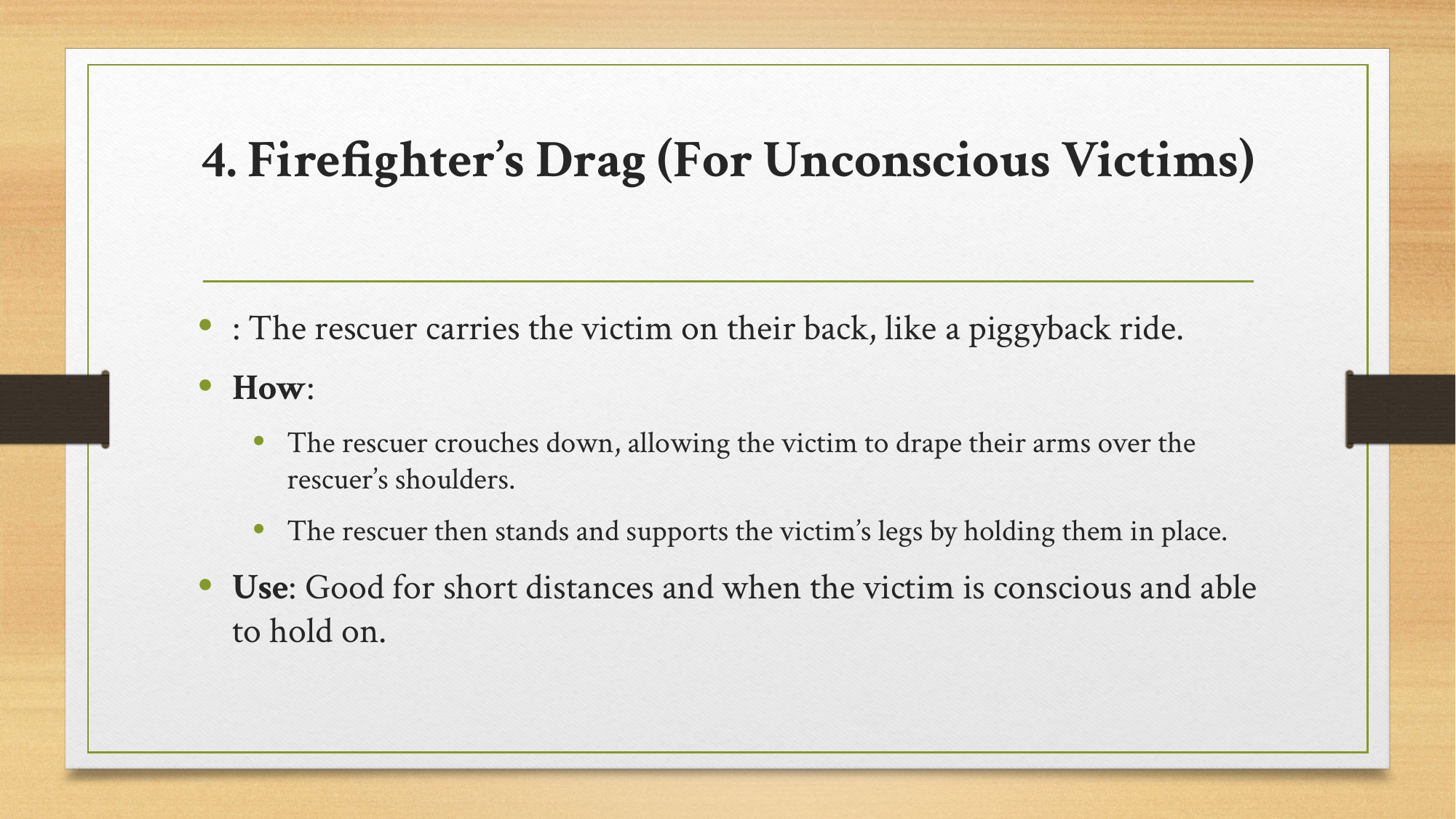

# 4. Firefighter’s Drag (For Unconscious Victims)
: The rescuer carries the victim on their back, like a piggyback ride.
How:
The rescuer crouches down, allowing the victim to drape their arms over the rescuer’s shoulders.
The rescuer then stands and supports the victim’s legs by holding them in place.
Use: Good for short distances and when the victim is conscious and able to hold on.